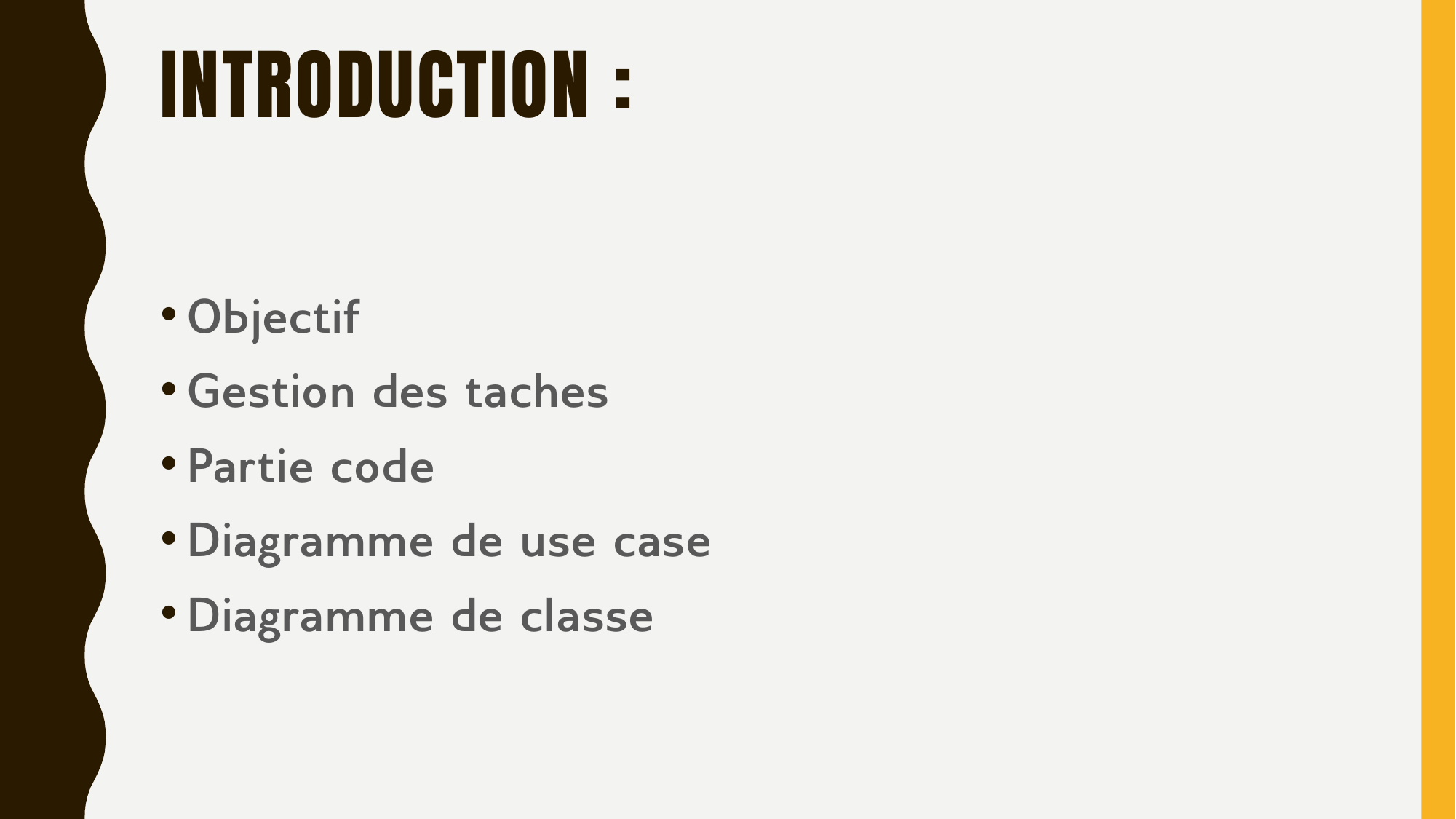

# Introduction :
Objectif
Gestion des taches
Partie code
Diagramme de use case
Diagramme de classe